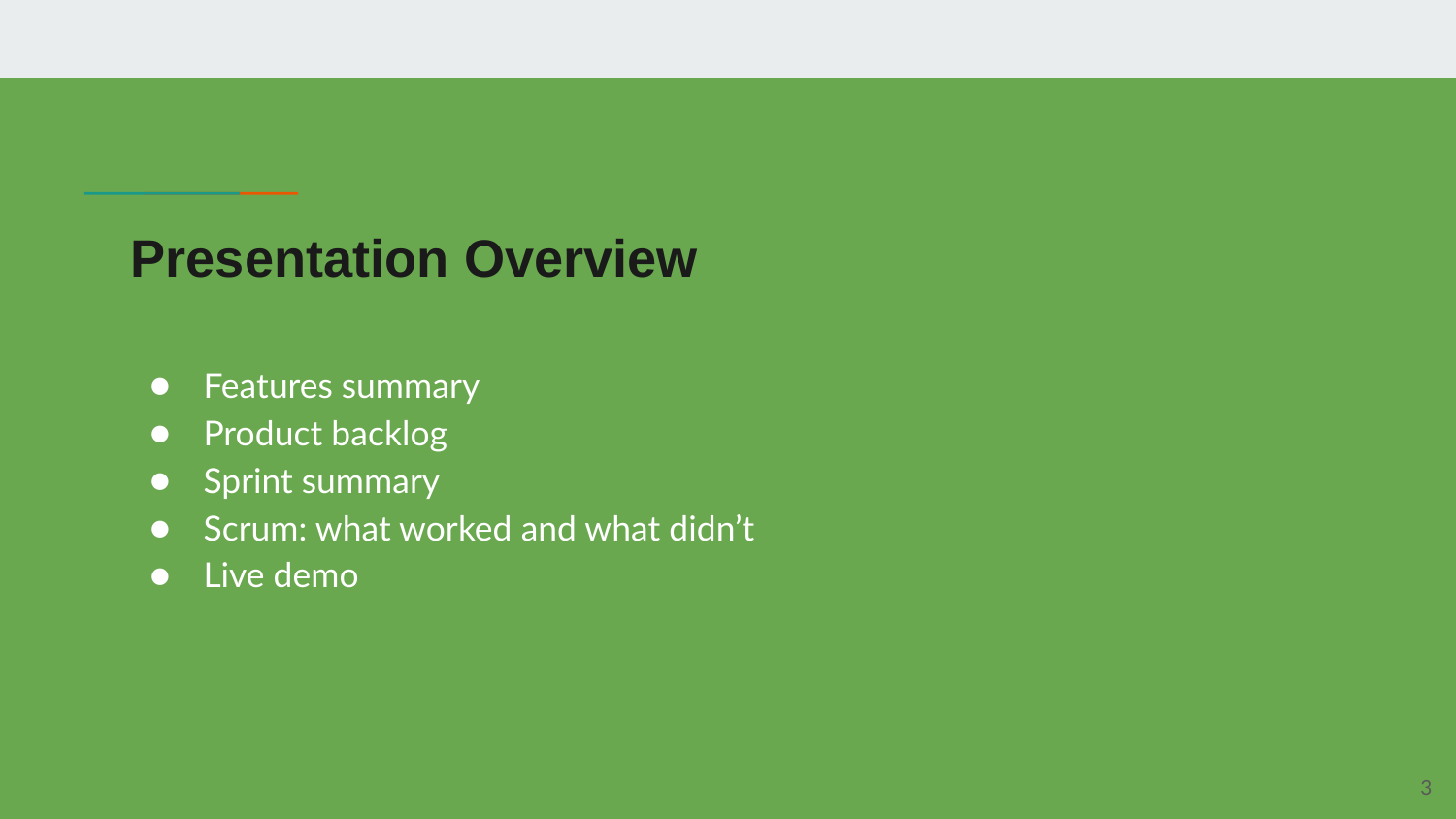

# Presentation Overview
Features summary
Product backlog
Sprint summary
Scrum: what worked and what didn’t
Live demo

3